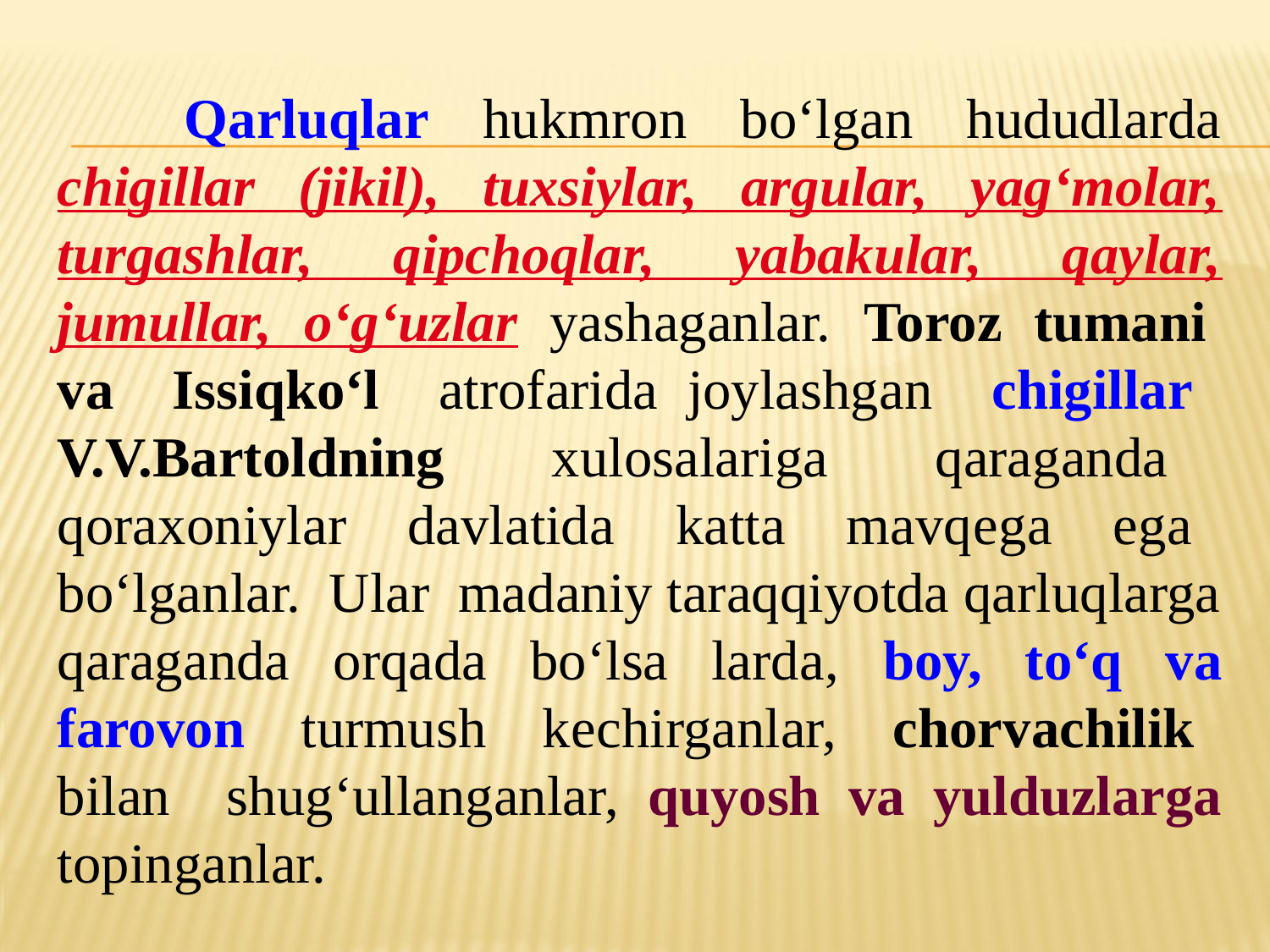

Qarluqlar hukmron bo‘lgan hududlarda chigillar (jikil), tuxsiylar, argular, yag‘molar, turgashlar, qipchoqlar, yabakular, qaylar, jumullar,  o‘g‘uzlar  yashaganlar.  Toroz  tumani  va  Issiqko‘l  atrofarida joylashgan  chigillar  V.V.Bartoldning  xulosalariga  qaraganda  qoraxoniylar  davlatida  katta  mavqеga  ega  bo‘lganlar.  Ular  madaniy taraqqiyotda qarluqlarga qaraganda orqada bo‘lsa larda, boy, to‘q va farovon  turmush  kеchirganlar,  chorvachilik  bilan  shug‘ullanganlar, quyosh va yulduzlarga topinganlar.